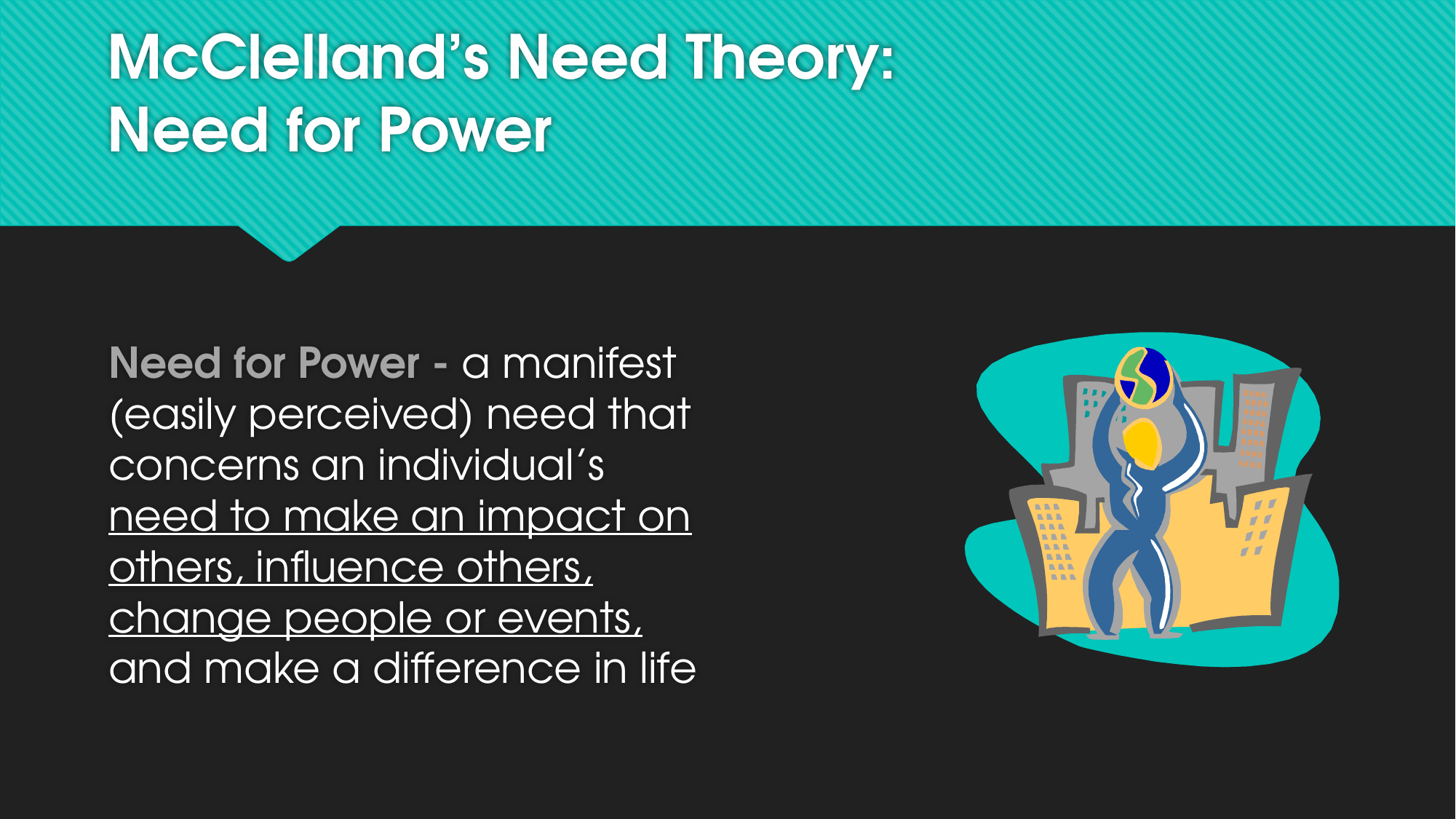

# McClelland’s Need Theory: Need for Power
Need for Power - a manifest (easily perceived) need that concerns an individual’s need to make an impact on others, influence others, change people or events, and make a difference in life